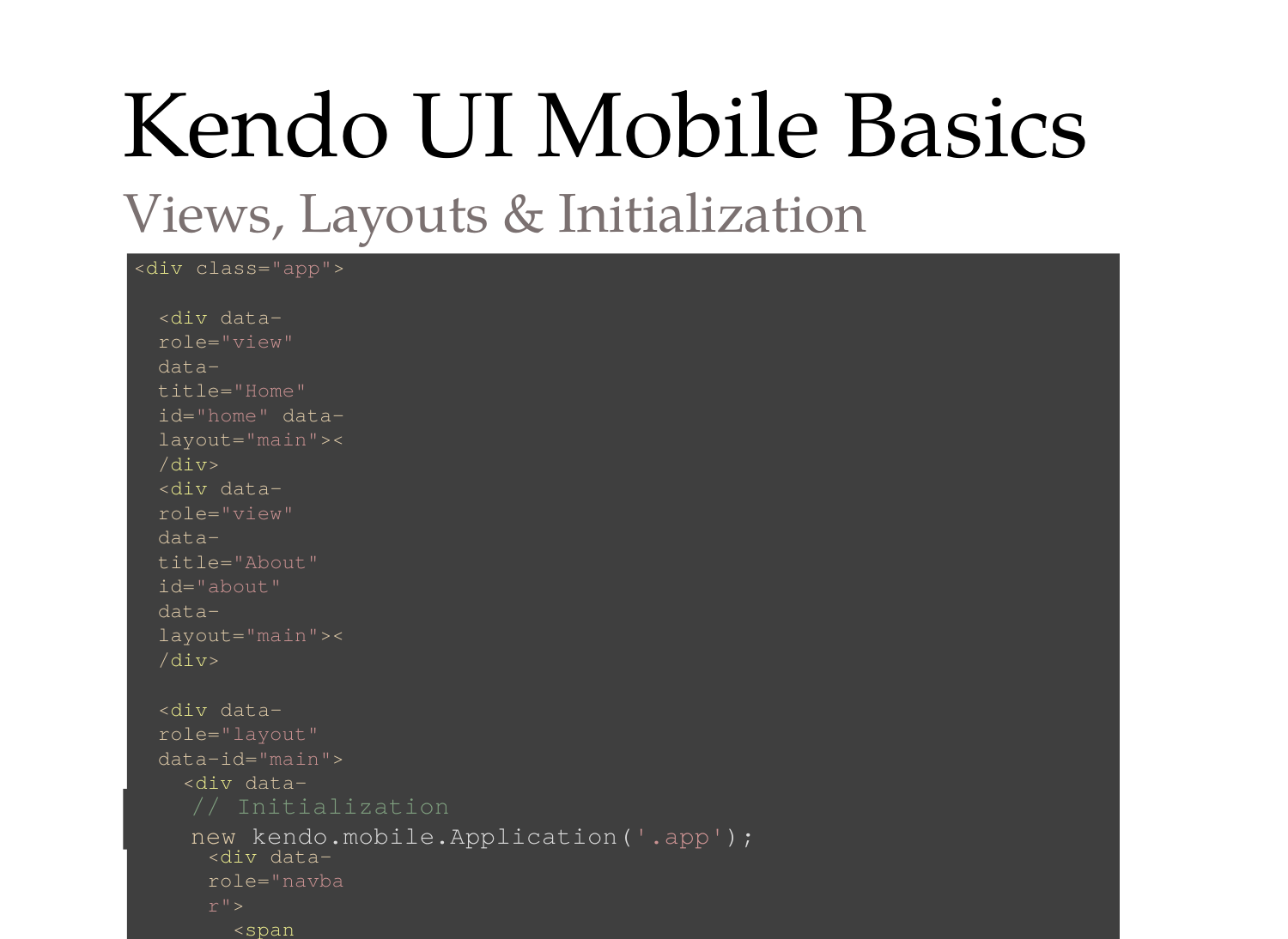

Kendo UI Mobile Basics
Views, Layouts & Initialization
<div class="app">

<div data-role="view" data-title="Home" id="home" data-layout="main"></div>
<div data-role="view" data-title="About" id="about" data-layout="main"></div>

<div data-role="layout" data-id="main">
<div data-role="header">
<div data-role="navbar">
<span data-role="view-title"></span>
</div>
</div>
<div data-role="footer">
<div data-role="tabstrip">
<a href="#home" data-icon="home">Home</a>
<a href="#about" data-icon="about">About</a>
</div>
</div>
</div>

</div>
// Initialization
new kendo.mobile.Application('.app');